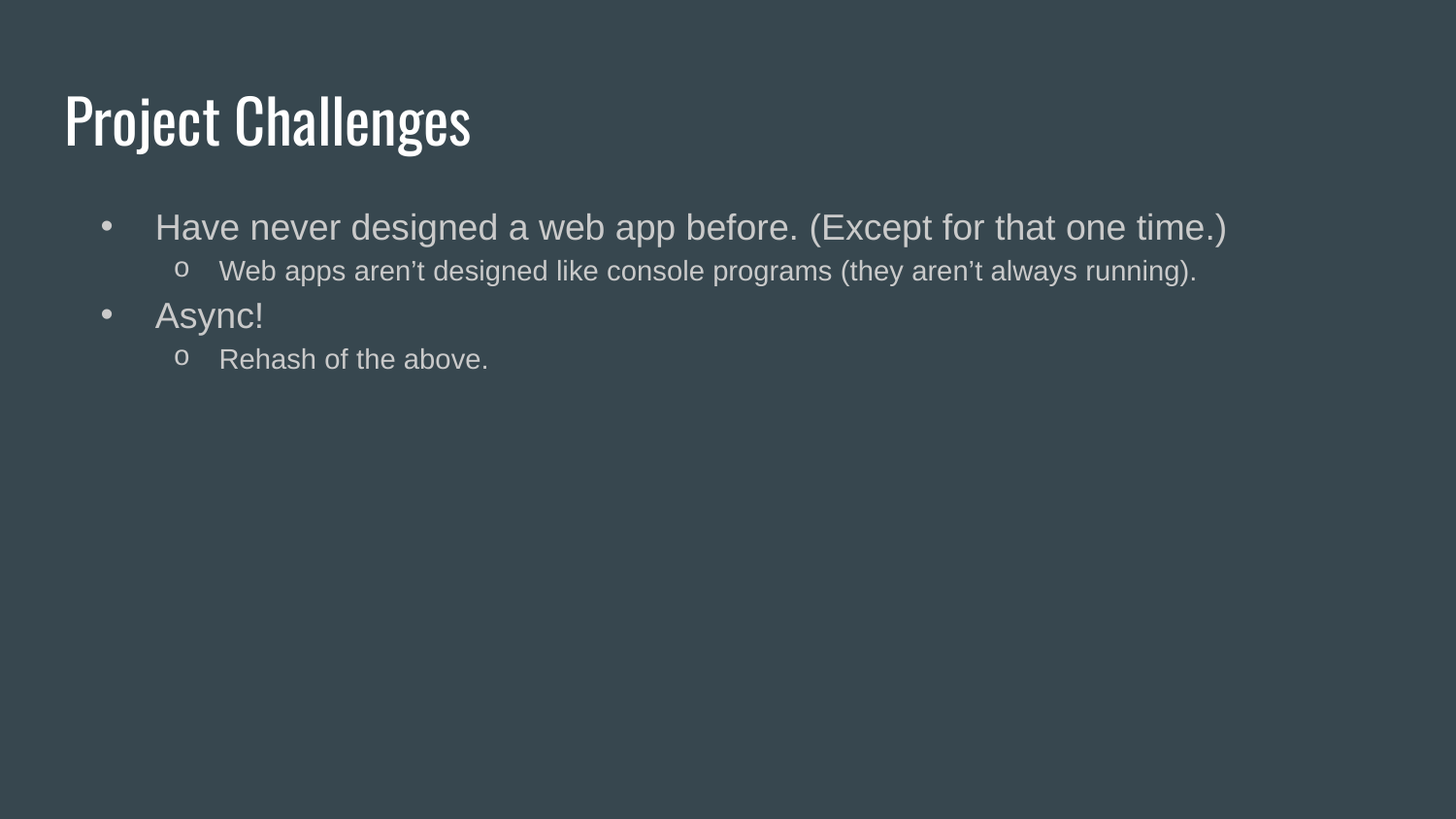

# Project Challenges
Have never designed a web app before. (Except for that one time.)
Web apps aren’t designed like console programs (they aren’t always running).
Async!
Rehash of the above.